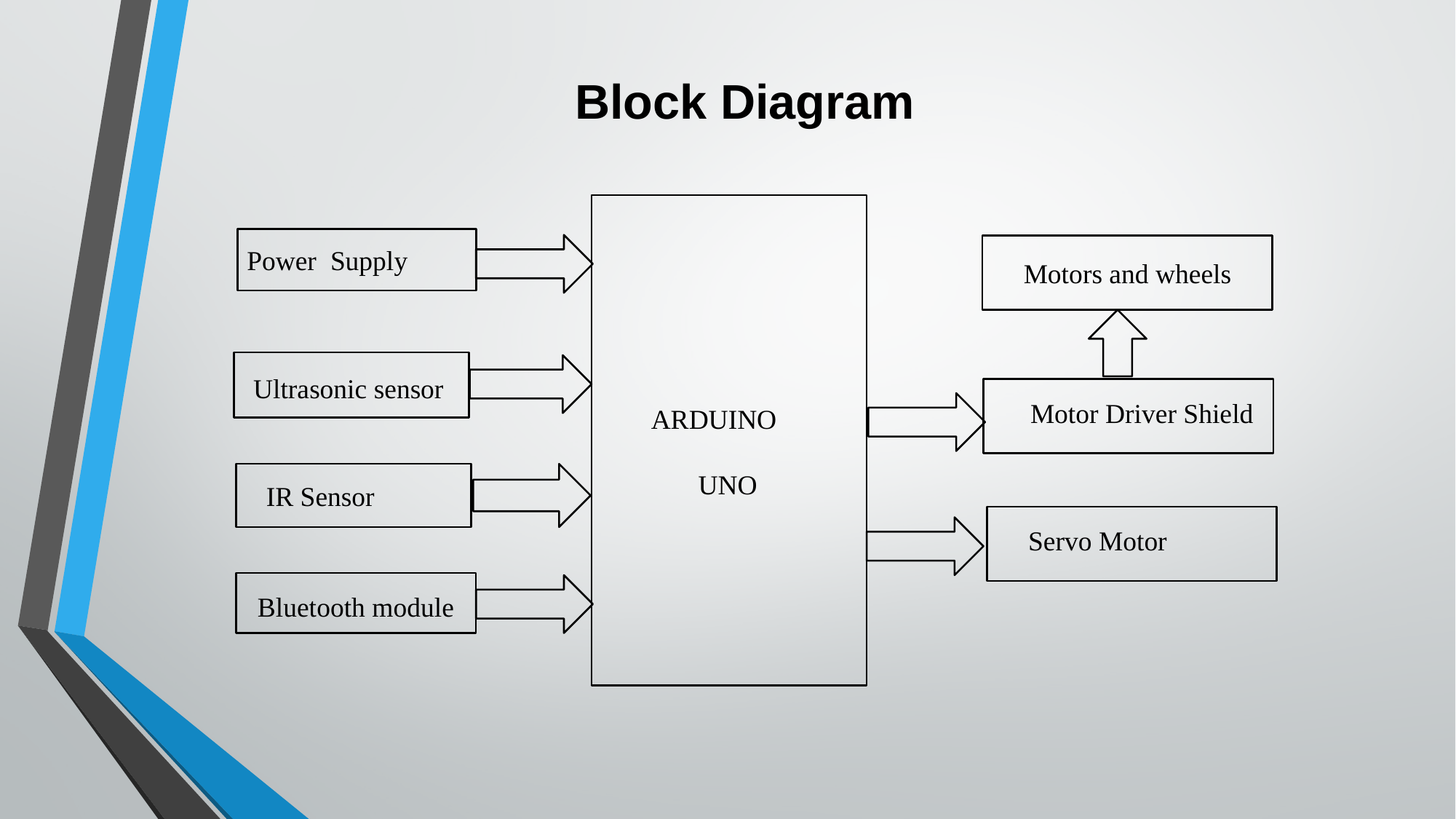

Block Diagram

Power  Supply
Motors and wheels

Ultrasonic sensor

Motor Driver Shield

ARDUINO                      UNO

IR Sensor

Servo Motor

Bluetooth module